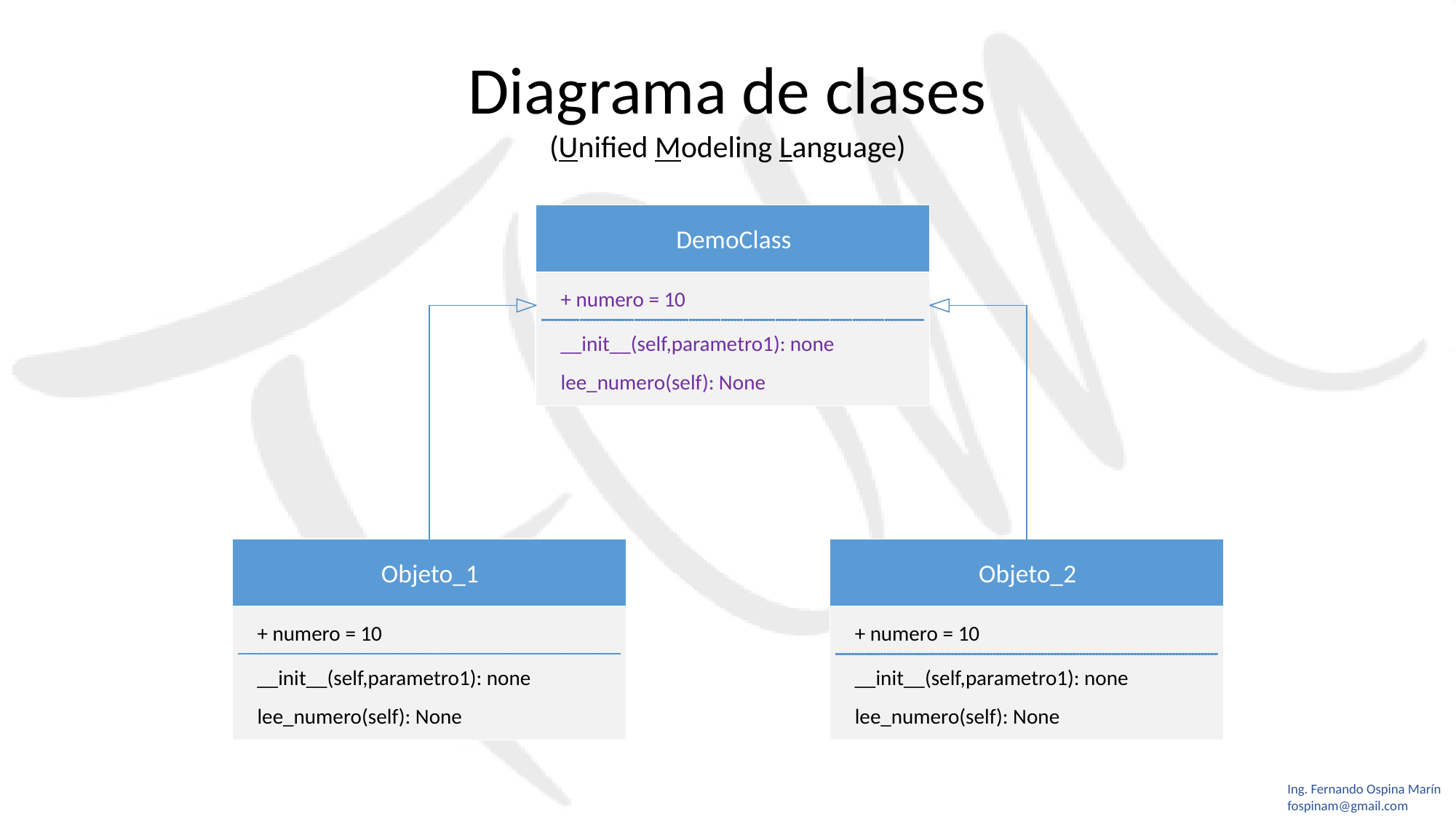

Diagrama de clases
(Unified Modeling Language)

DemoClass

+ numero = 10

__init__(self,parametro1): none
lee_numero(self): None

Objeto_1

+ numero = 10

__init__(self,parametro1): none
lee_numero(self): None

Objeto_2

+ numero = 10

__init__(self,parametro1): none
lee_numero(self): None
Ing. Fernando Ospina Marín
fospinam@gmail.com